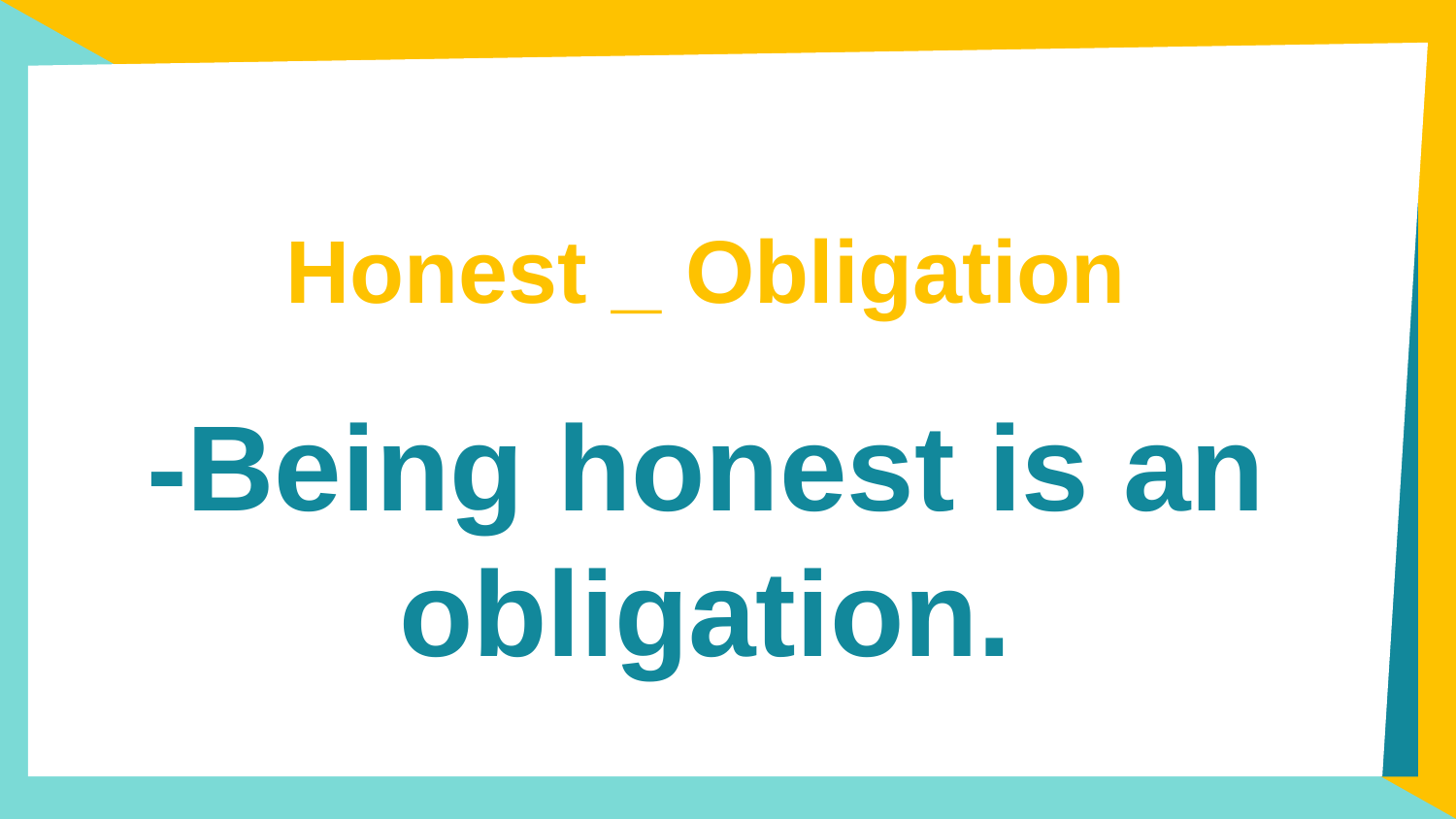

# Honest _ Obligation
-Being honest is an obligation.